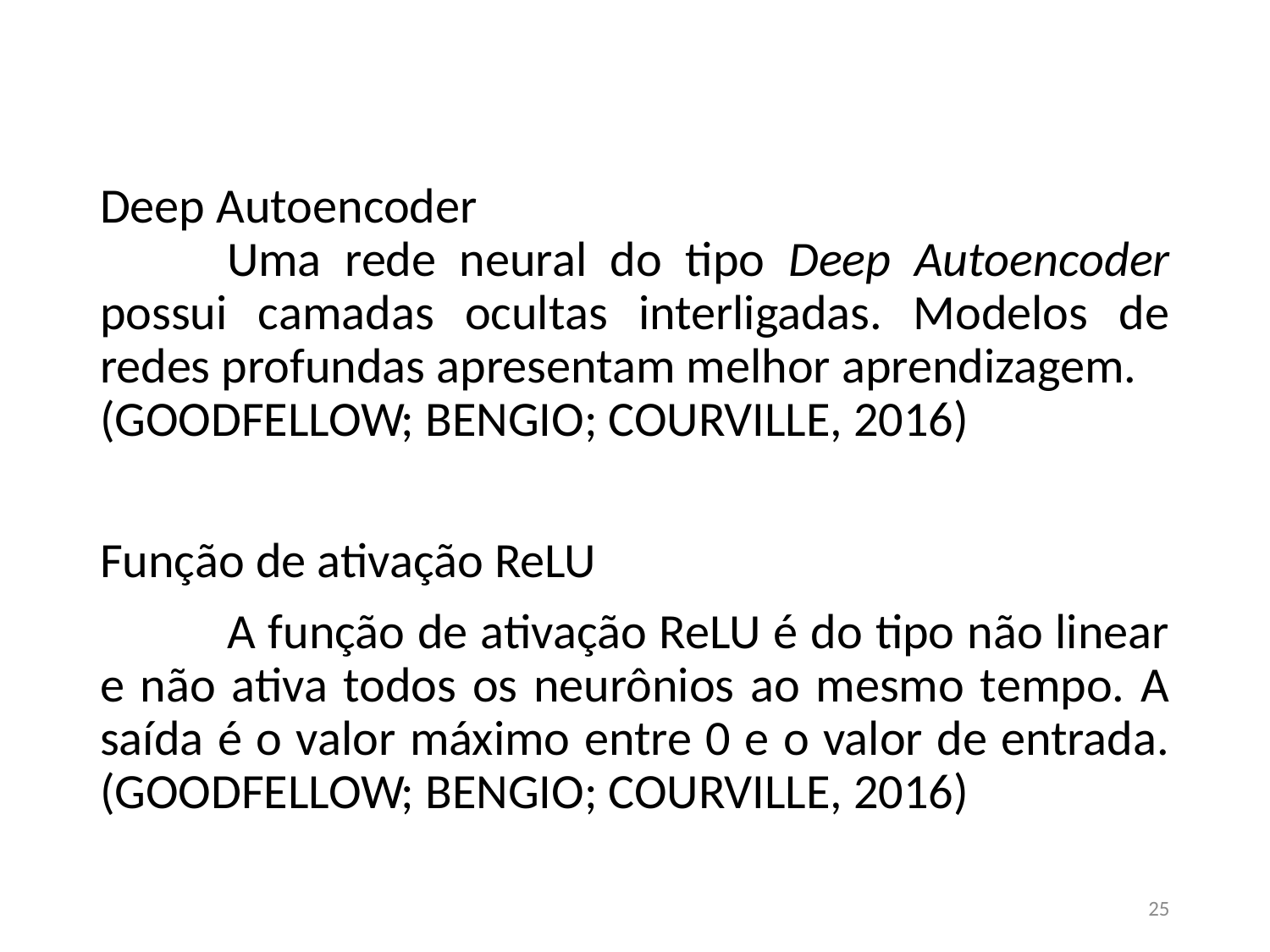

Deep Autoencoder
	Uma rede neural do tipo Deep Autoencoder possui camadas ocultas interligadas. Modelos de redes profundas apresentam melhor aprendizagem.
(GOODFELLOW; BENGIO; COURVILLE, 2016)

Função de ativação ReLU
	A função de ativação ReLU é do tipo não linear e não ativa todos os neurônios ao mesmo tempo. A saída é o valor máximo entre 0 e o valor de entrada. (GOODFELLOW; BENGIO; COURVILLE, 2016)

25